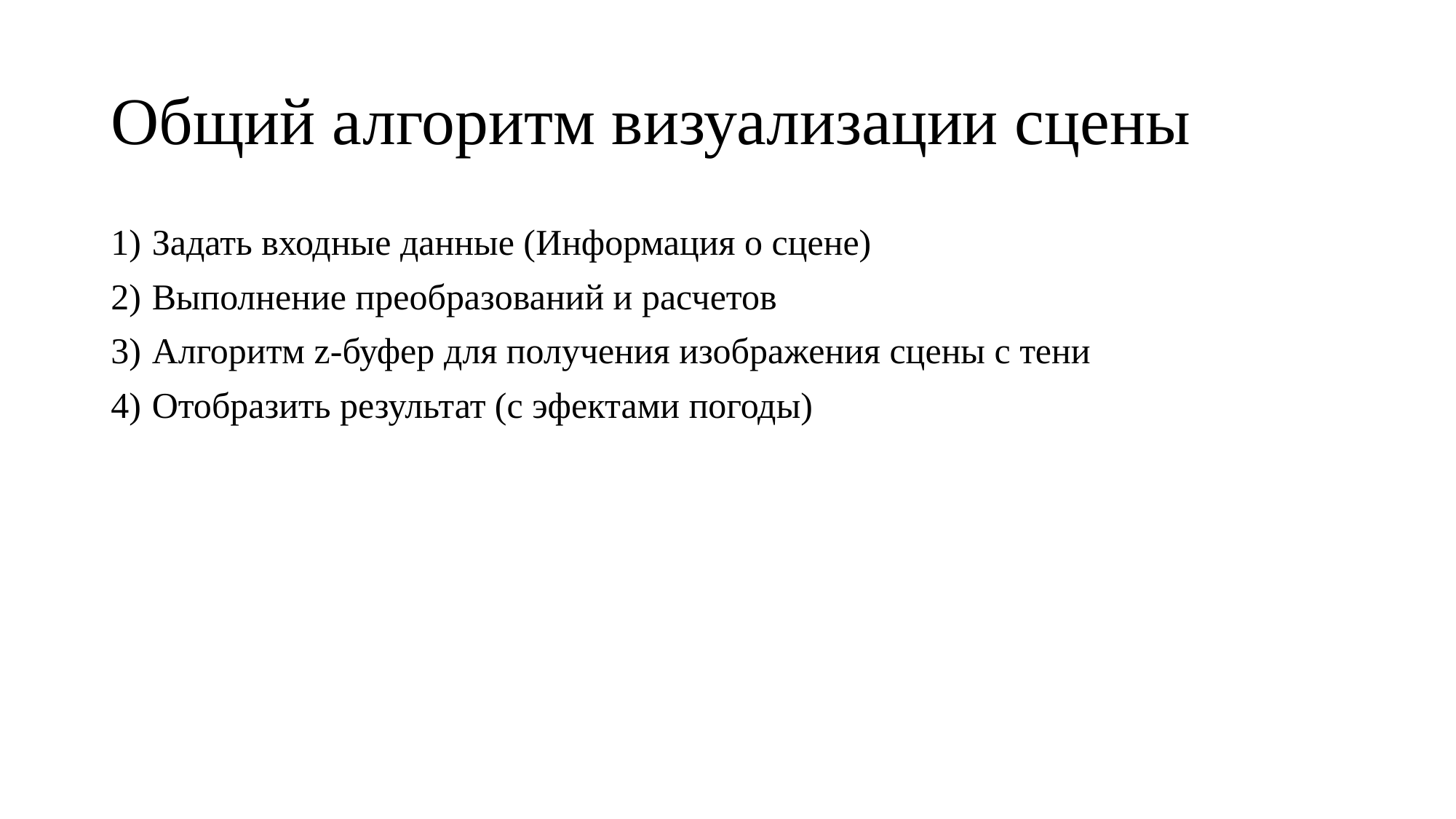

# Общий алгоритм визуализации сцены
Задать входные данные (Информация о сцене)
Выполнение преобразований и расчетов
Алгоритм z-буфер для получения изображения сцены с тени
Отобразить результат (с эфектами погоды)